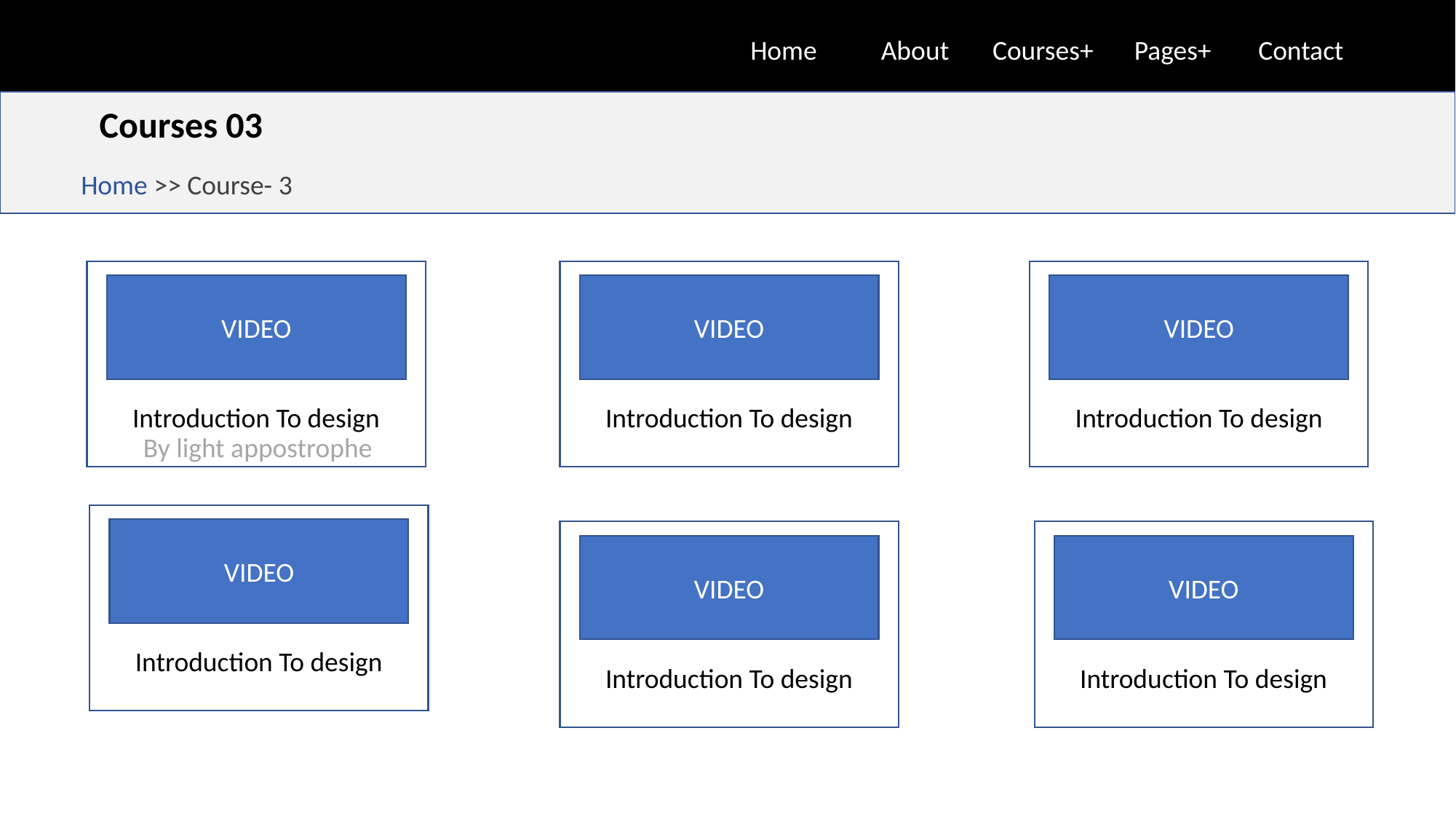

Home
About
Courses+
Pages+
Contact

Courses 03
Home >> Course- 3

VIDEO
VIDEO
VIDEO
Introduction To design
Introduction To design
Introduction To design
By light appostrophe

VIDEO

VIDEO
VIDEO
Introduction To design
Introduction To design
Introduction To design